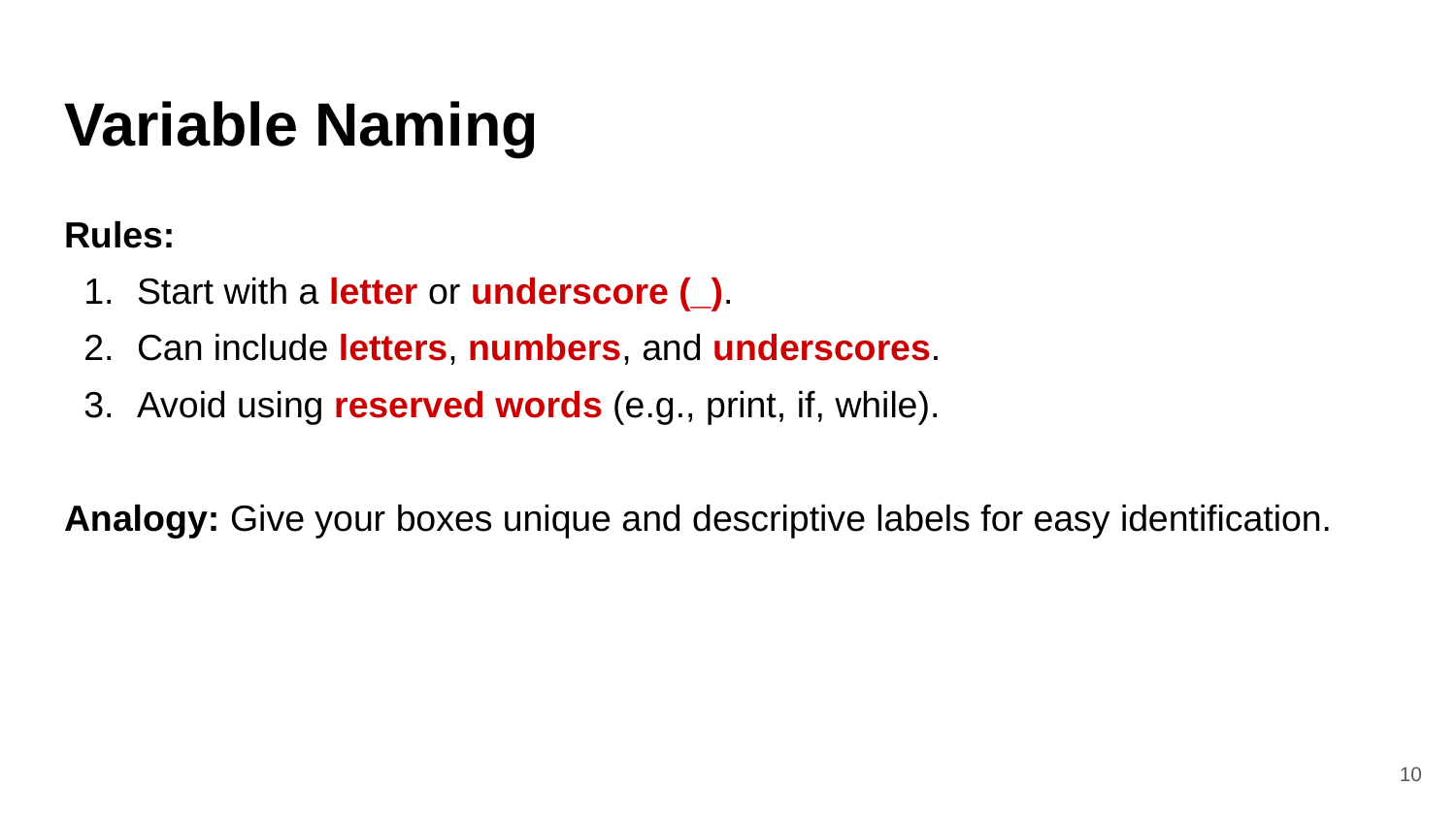

# Variable Naming
Rules:
Start with a letter or underscore (_).
Can include letters, numbers, and underscores.
Avoid using reserved words (e.g., print, if, while).

Analogy: Give your boxes unique and descriptive labels for easy identification.
10